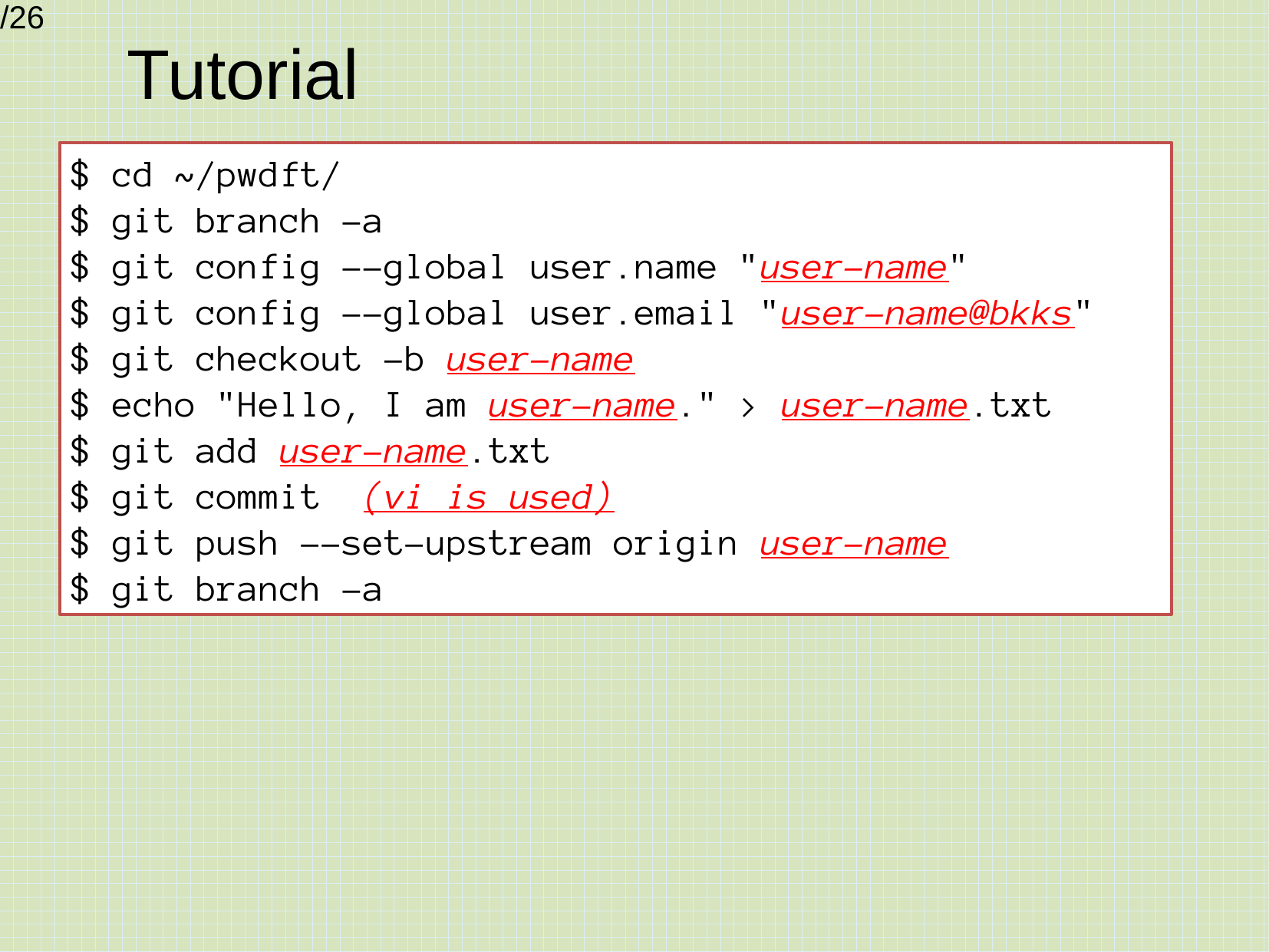

# Tutorial
$ cd ~/pwdft/
$ git branch -a
$ git config --global user.name "user-name"
$ git config --global user.email "user-name@bkks"
$ git checkout -b user-name
$ echo "Hello, I am user-name." > user-name.txt
$ git add user-name.txt
$ git commit  (vi is used)
$ git push --set-upstream origin user-name
$ git branch -a